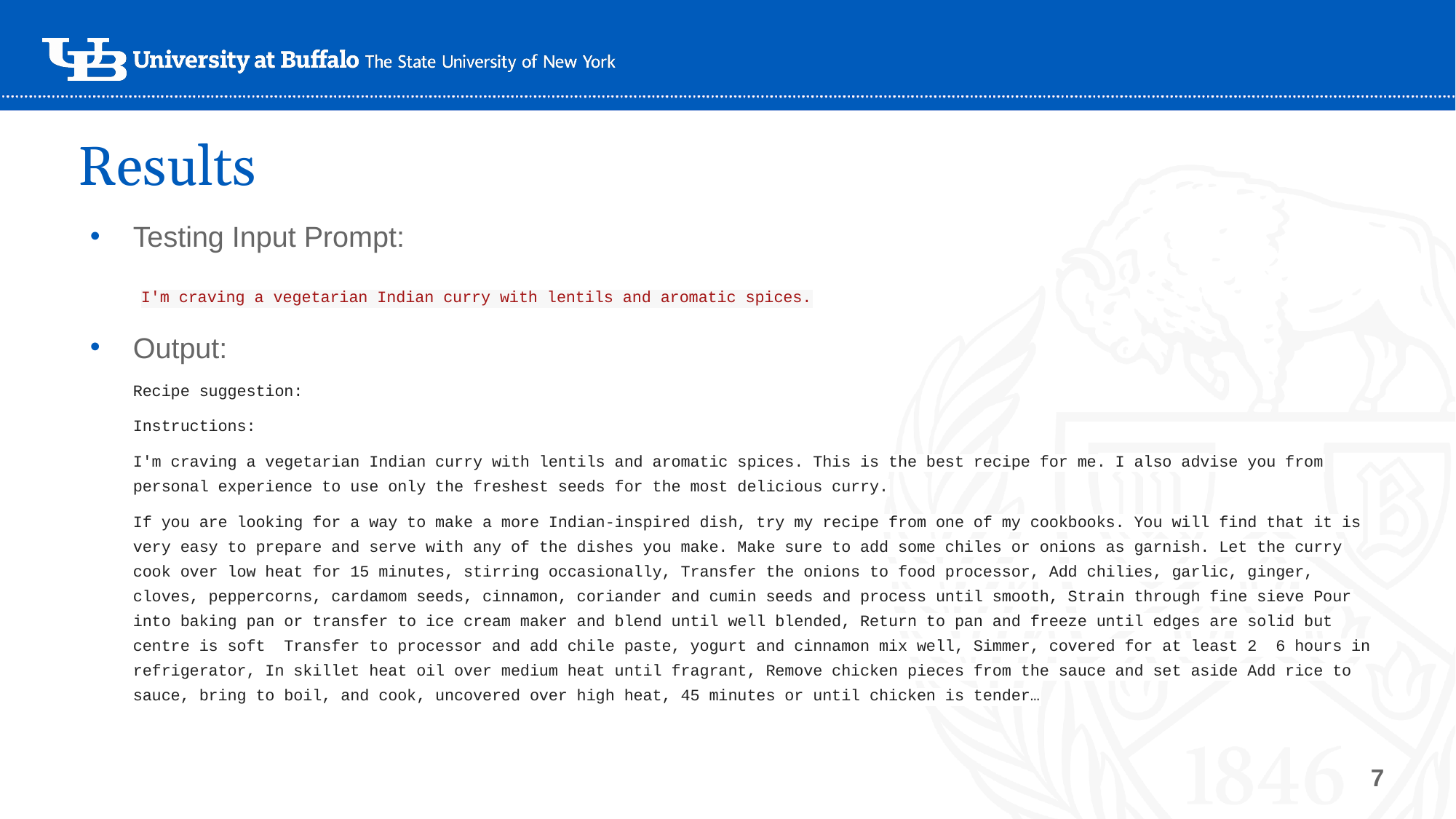

# Results
Testing Input Prompt:
 I'm craving a vegetarian Indian curry with lentils and aromatic spices.
Output:
Recipe suggestion:
Instructions:
I'm craving a vegetarian Indian curry with lentils and aromatic spices. This is the best recipe for me. I also advise you from personal experience to use only the freshest seeds for the most delicious curry.
If you are looking for a way to make a more Indian-inspired dish, try my recipe from one of my cookbooks. You will find that it is very easy to prepare and serve with any of the dishes you make. Make sure to add some chiles or onions as garnish. Let the curry cook over low heat for 15 minutes, stirring occasionally, Transfer the onions to food processor, Add chilies, garlic, ginger, cloves, peppercorns, cardamom seeds, cinnamon, coriander and cumin seeds and process until smooth, Strain through fine sieve Pour into baking pan or transfer to ice cream maker and blend until well blended, Return to pan and freeze until edges are solid but centre is soft  Transfer to processor and add chile paste, yogurt and cinnamon mix well, Simmer, covered for at least 2  6 hours in refrigerator, In skillet heat oil over medium heat until fragrant, Remove chicken pieces from the sauce and set aside Add rice to sauce, bring to boil, and cook, uncovered over high heat, 45 minutes or until chicken is tender…

7